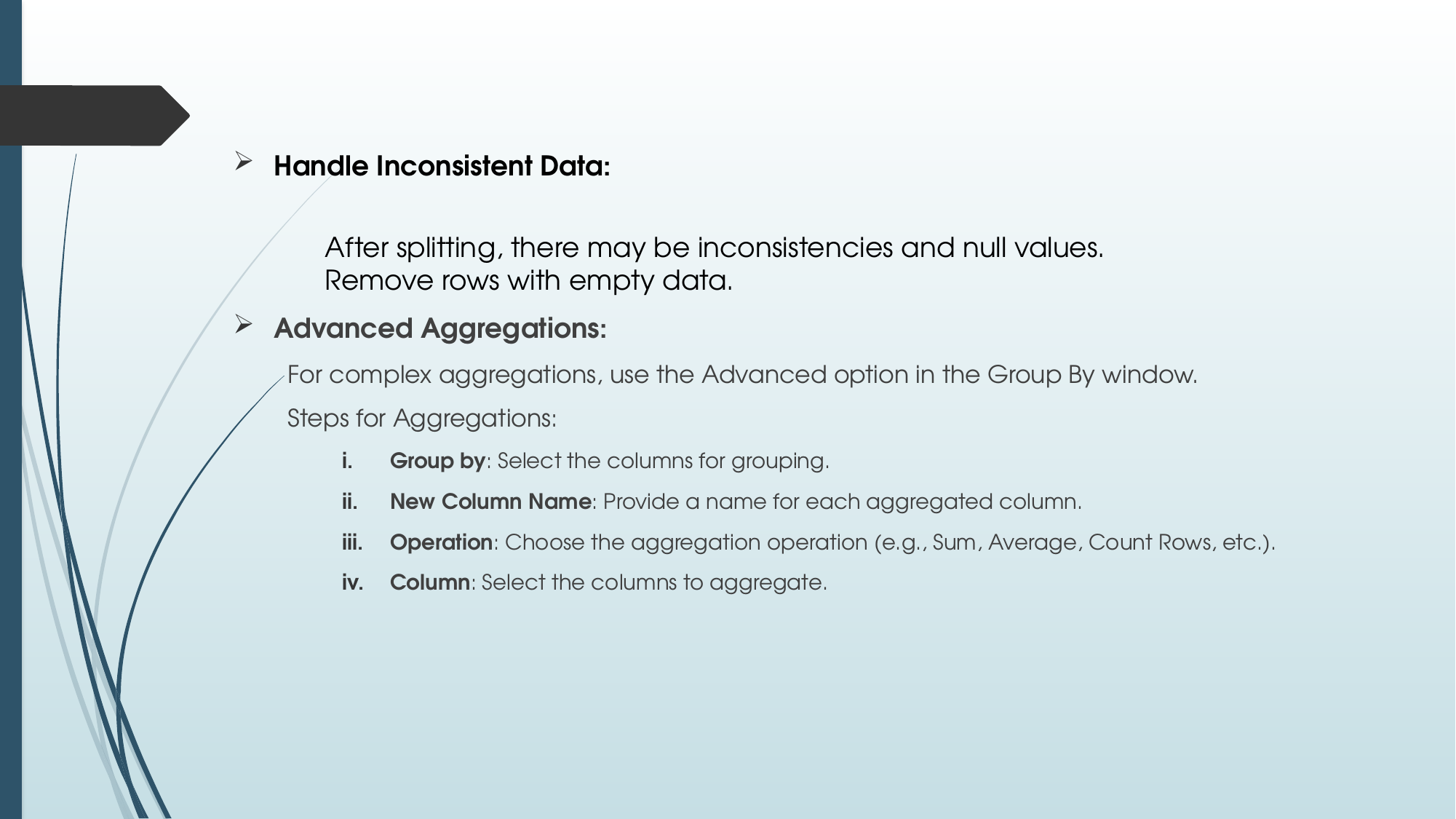

Handle Inconsistent Data:
            After splitting, there may be inconsistencies and null values.
            Remove rows with empty data.
Advanced Aggregations:
For complex aggregations, use the Advanced option in the Group By window.
Steps for Aggregations:
Group by: Select the columns for grouping.
New Column Name: Provide a name for each aggregated column.
Operation: Choose the aggregation operation (e.g., Sum, Average, Count Rows, etc.).
Column: Select the columns to aggregate.